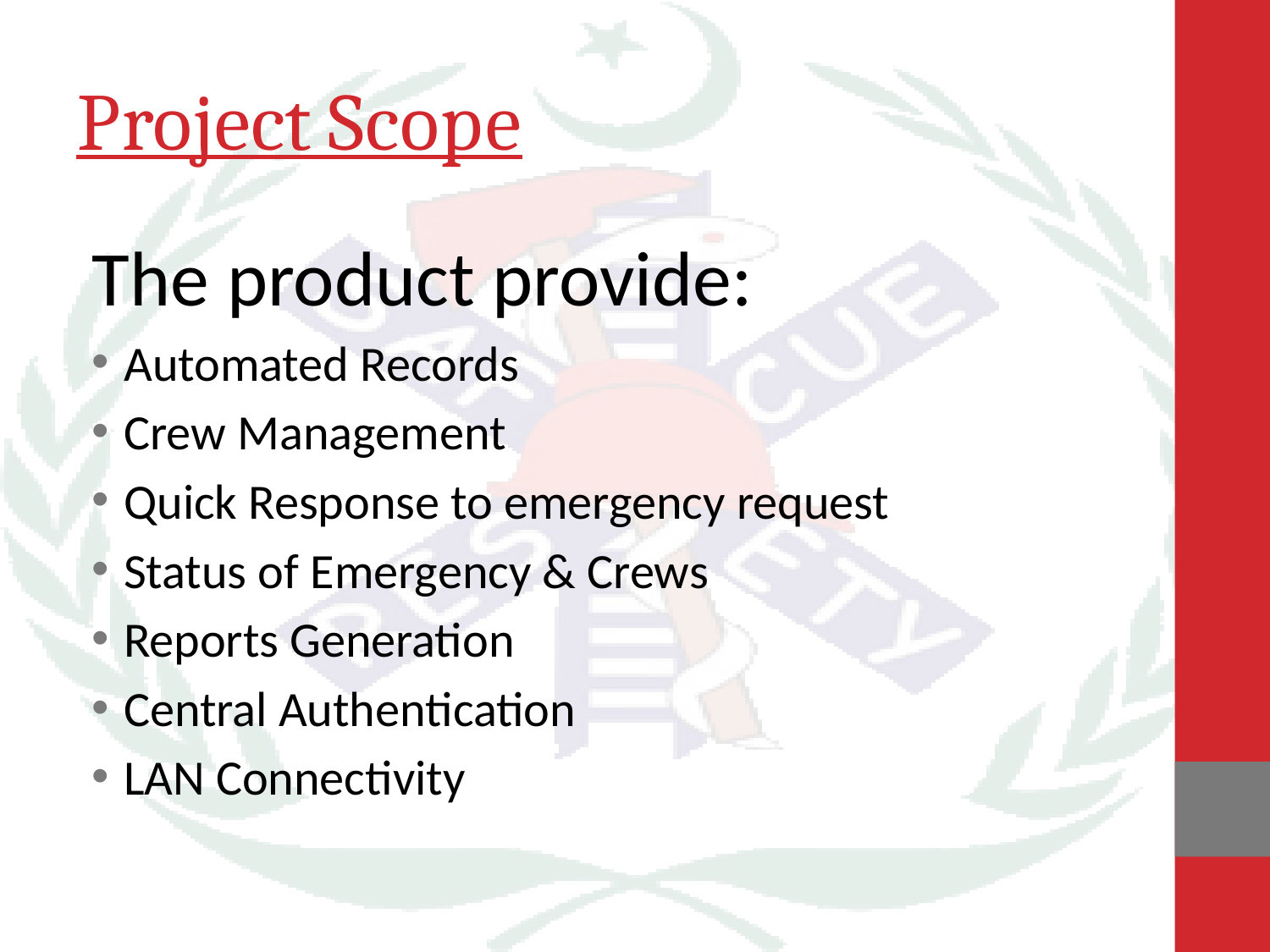

# Project Scope
The product provide:
Automated Records
Crew Management
Quick Response to emergency request
Status of Emergency & Crews
Reports Generation
Central Authentication
LAN Connectivity